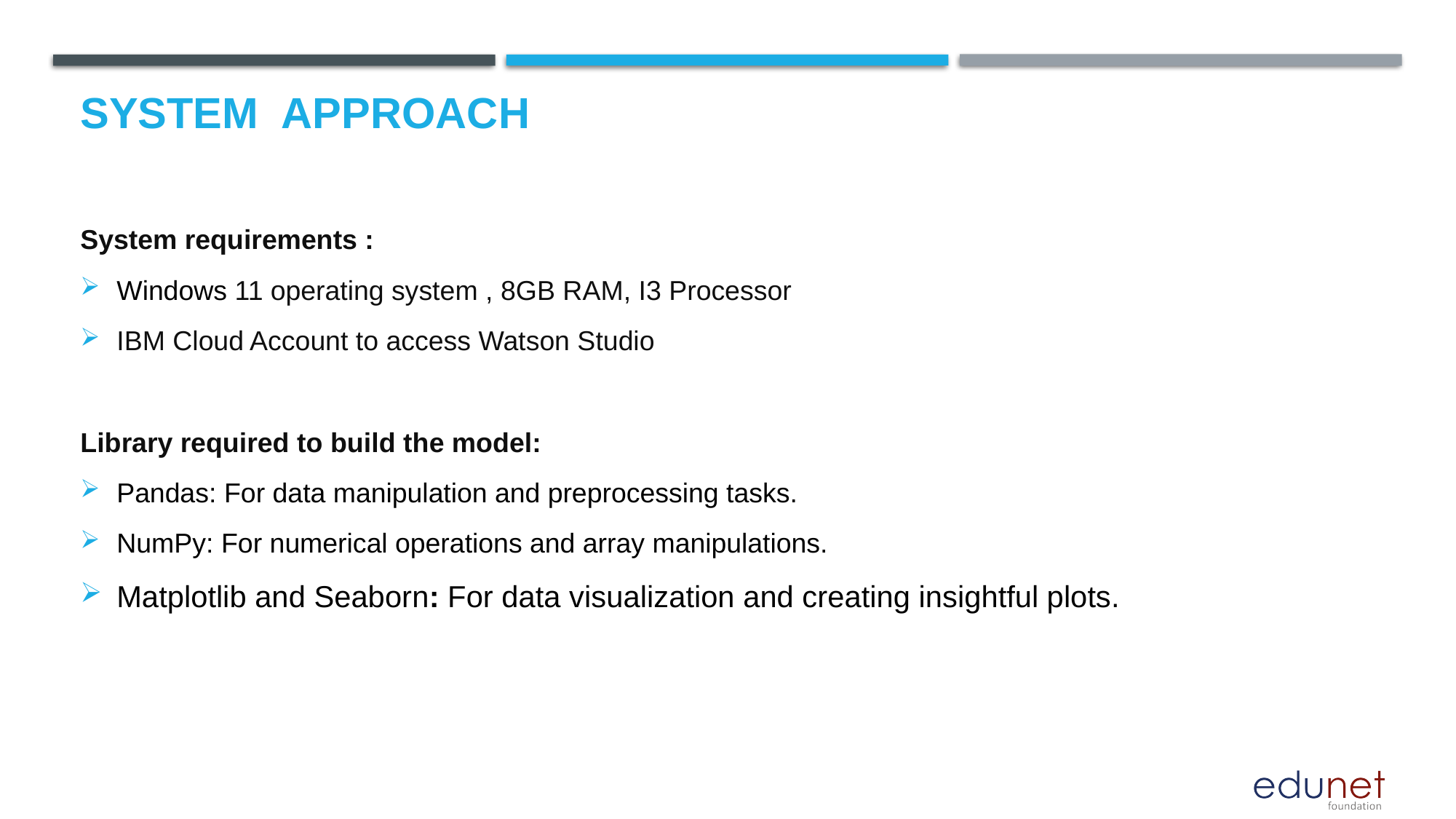

# System  Approach
System requirements :
Windows 11 operating system , 8GB RAM, I3 Processor
IBM Cloud Account to access Watson Studio

Library required to build the model:
Pandas: For data manipulation and preprocessing tasks.
NumPy: For numerical operations and array manipulations.
Matplotlib and Seaborn: For data visualization and creating insightful plots.